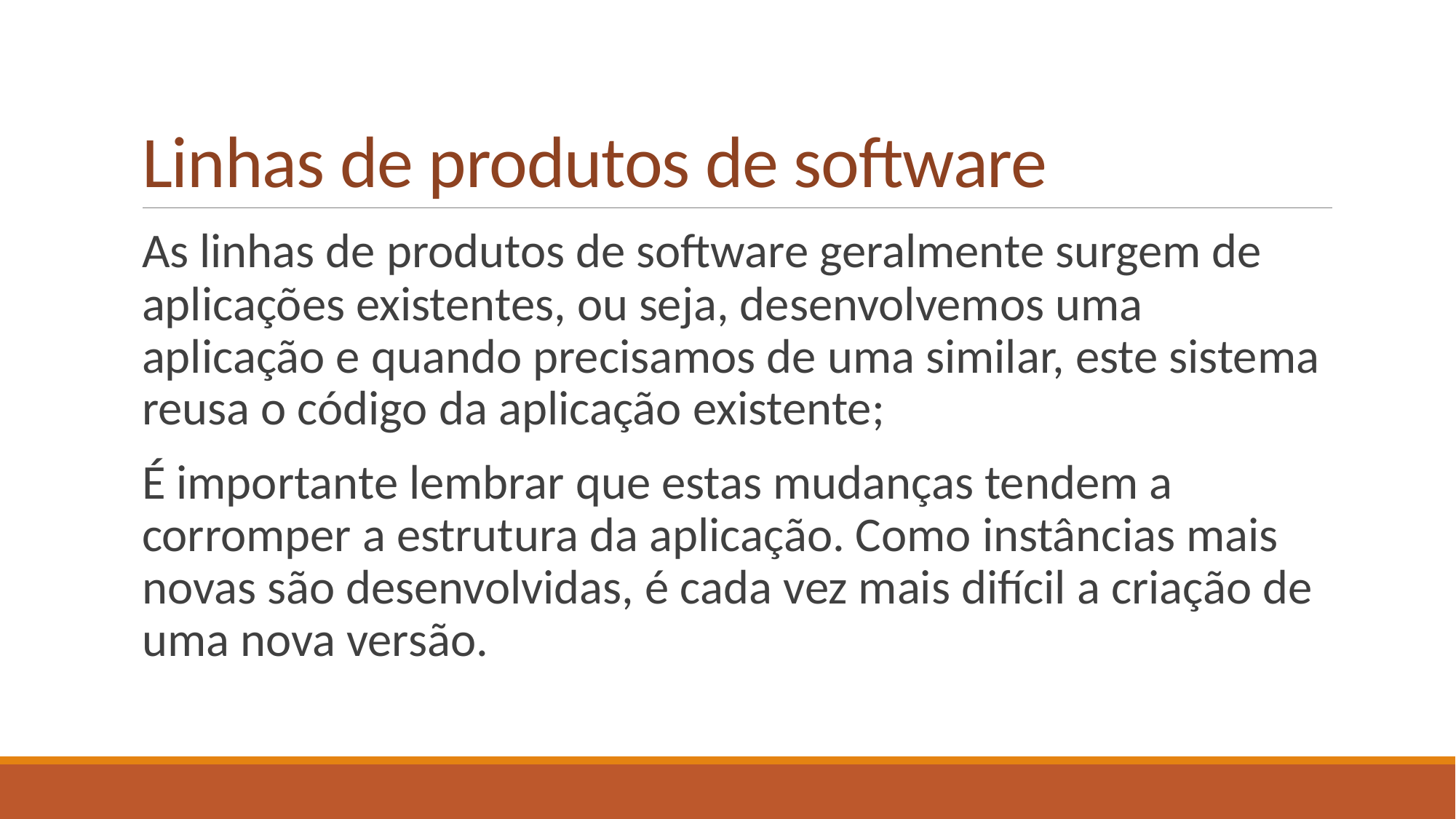

# Linhas de produtos de software
As linhas de produtos de software geralmente surgem de aplicações existentes, ou seja, desenvolvemos uma aplicação e quando precisamos de uma similar, este sistema reusa o código da aplicação existente;
É importante lembrar que estas mudanças tendem a corromper a estrutura da aplicação. Como instâncias mais novas são desenvolvidas, é cada vez mais difícil a criação de uma nova versão.